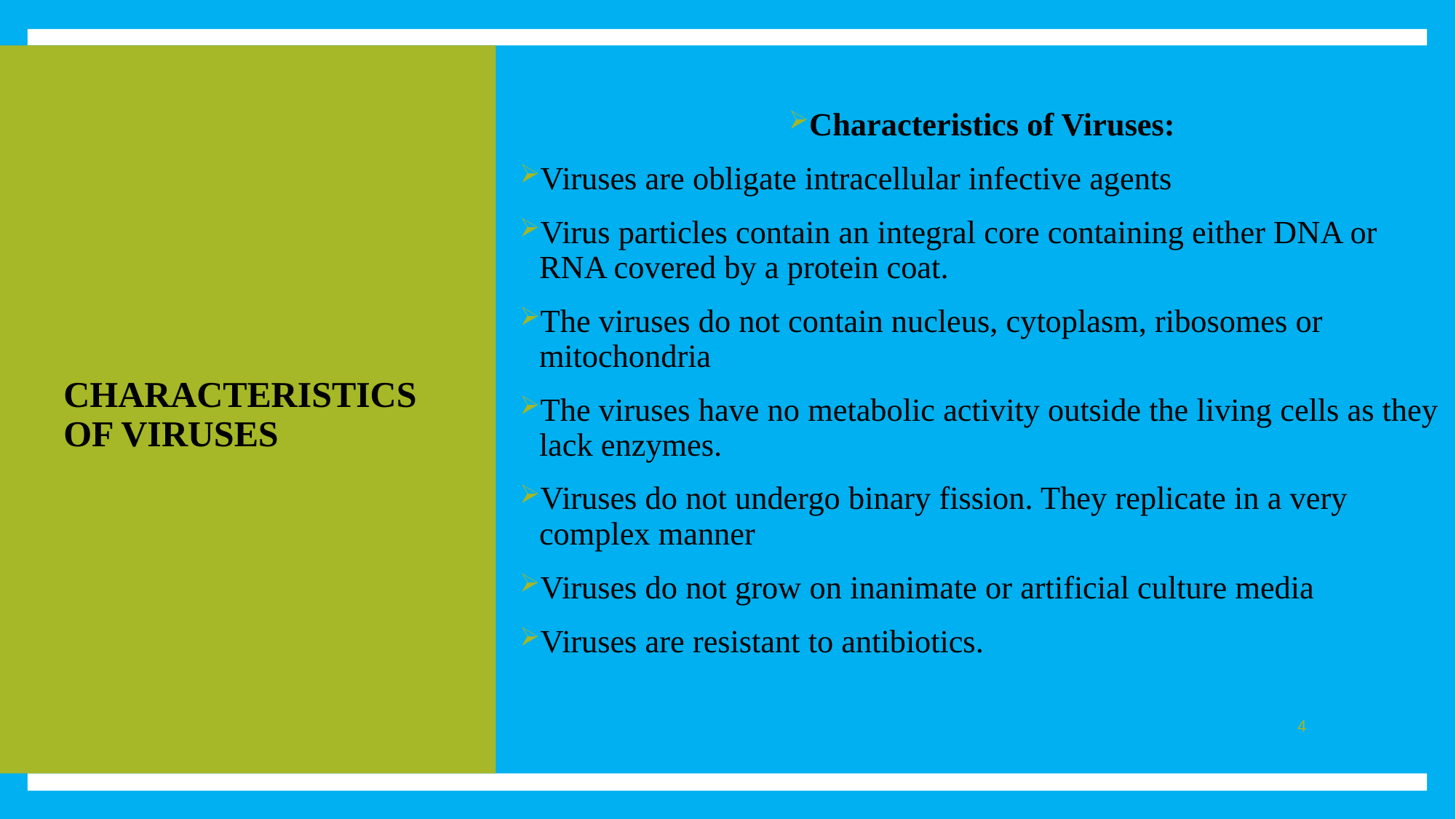

Characteristics of Viruses:
Viruses are obligate intracellular infective agents
Virus particles contain an integral core containing either DNA or RNA covered by a protein coat.
The viruses do not contain nucleus, cytoplasm, ribosomes or mitochondria
The viruses have no metabolic activity outside the living cells as they lack enzymes.
Viruses do not undergo binary fission. They replicate in a very complex manner
Viruses do not grow on inanimate or artificial culture media
Viruses are resistant to antibiotics.

# CHARACTERISTICS OF VIRUSES
4